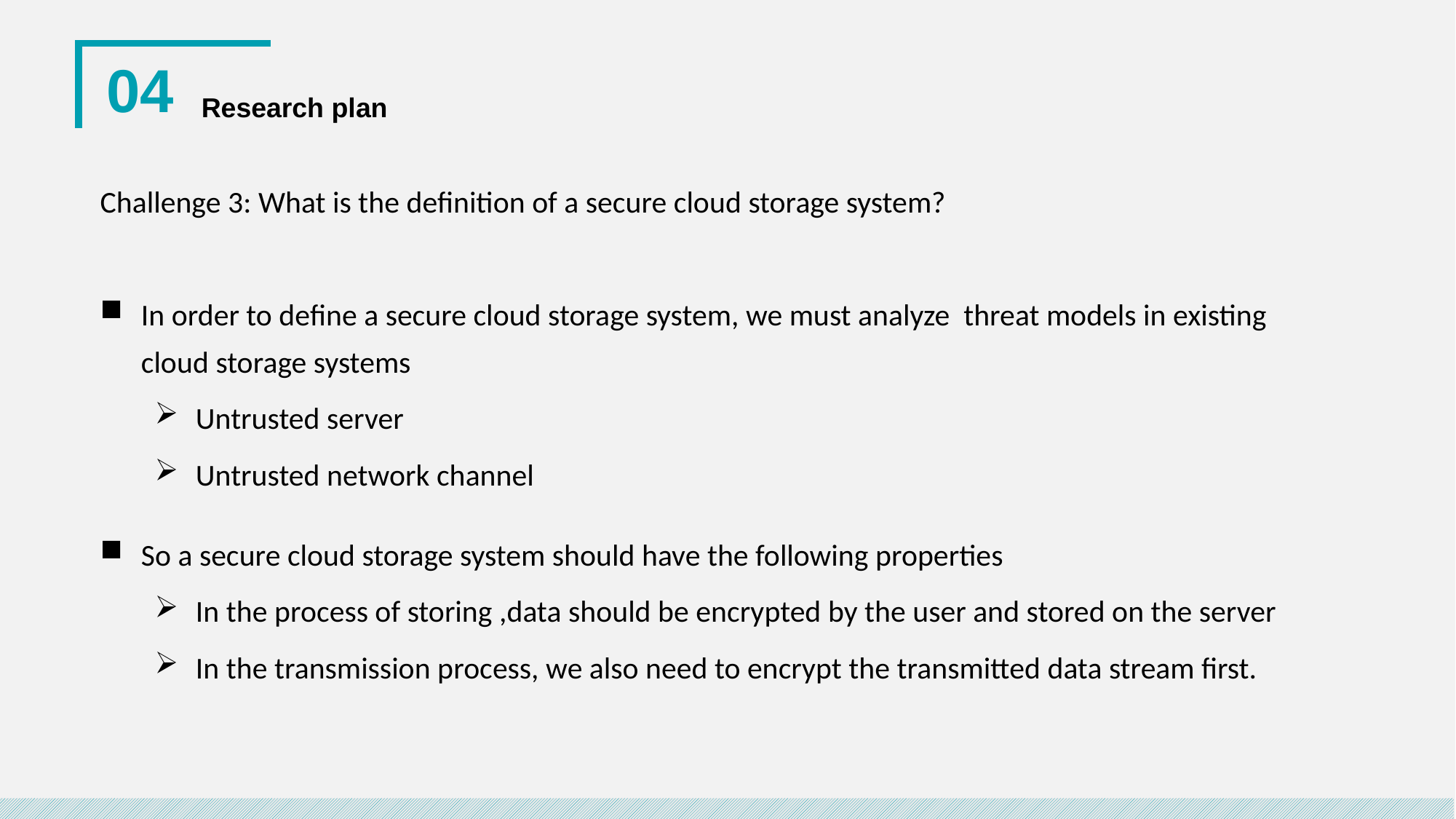

04
Research plan
Challenge 3: What is the definition of a secure cloud storage system?

In order to define a secure cloud storage system, we must analyze  threat models in existing cloud storage systems
Untrusted server
Untrusted network channel
So a secure cloud storage system should have the following properties
In the process of storing ,data should be encrypted by the user and stored on the server
In the transmission process, we also need to encrypt the transmitted data stream first.